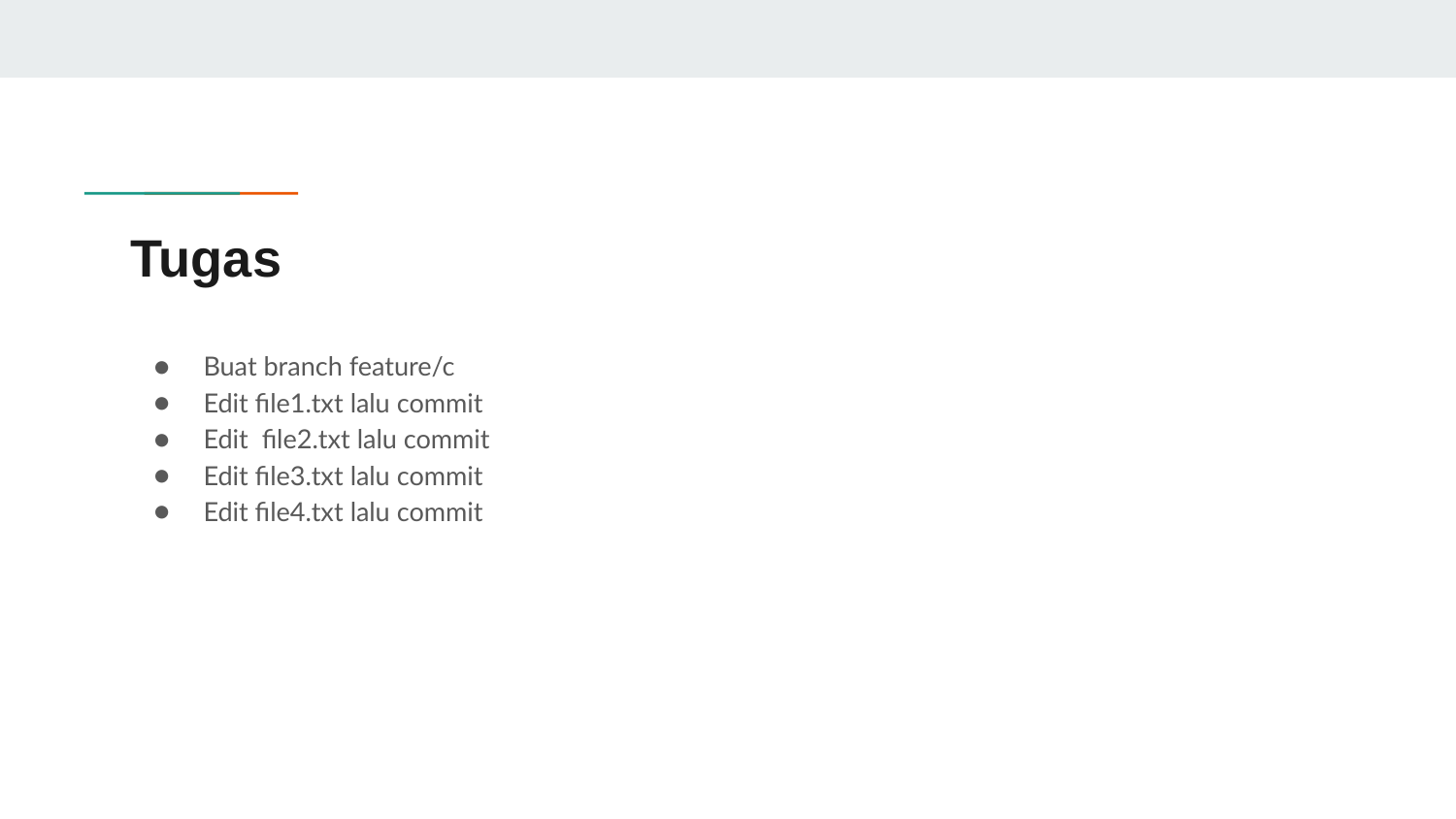

# Tugas
Buat branch feature/c
Edit file1.txt lalu commit
Edit  file2.txt lalu commit
Edit file3.txt lalu commit
Edit file4.txt lalu commit